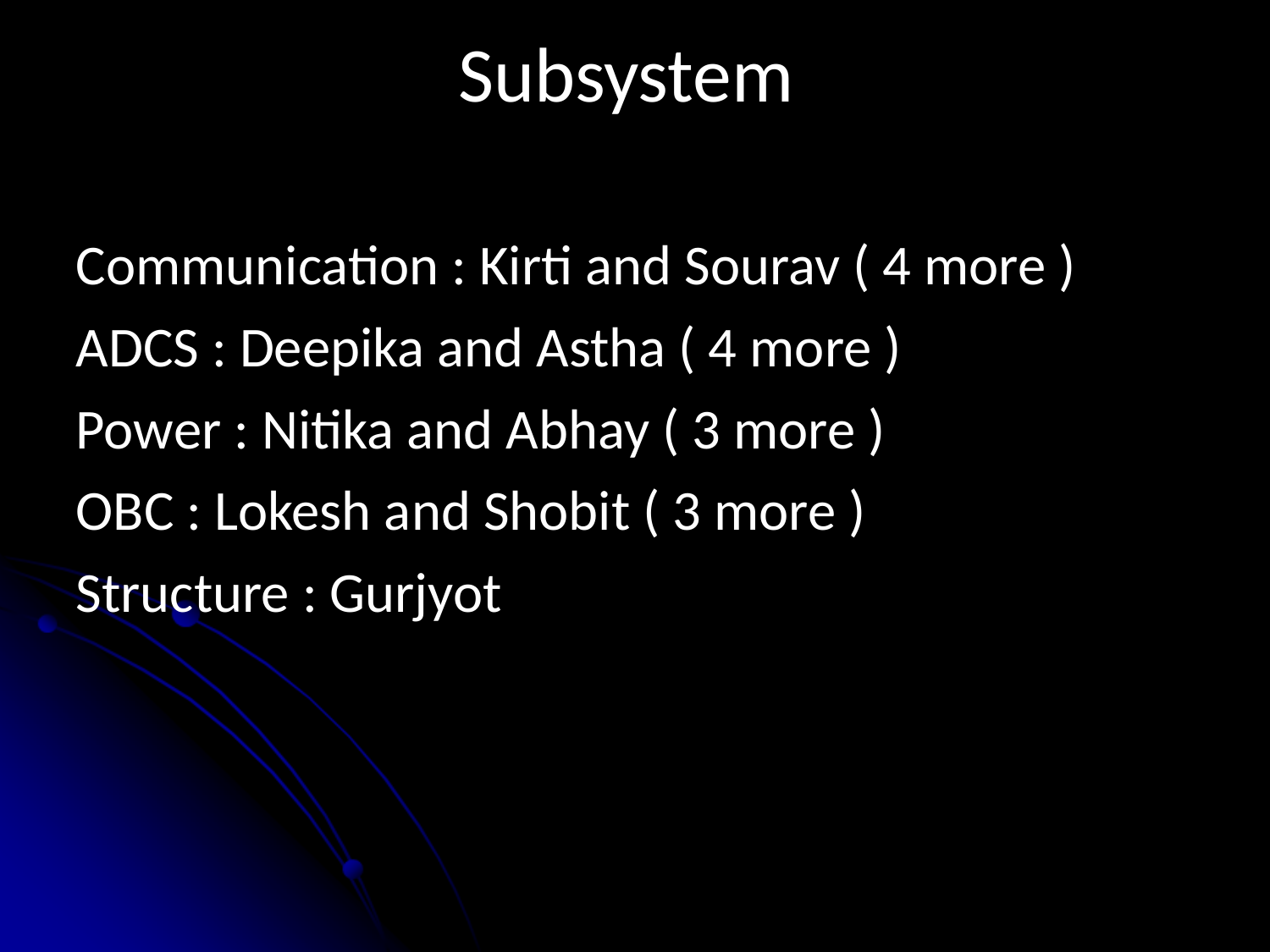

# Subsystem
Communication : Kirti and Sourav ( 4 more )
ADCS : Deepika and Astha ( 4 more )
Power : Nitika and Abhay ( 3 more )
OBC : Lokesh and Shobit ( 3 more )
Structure : Gurjyot